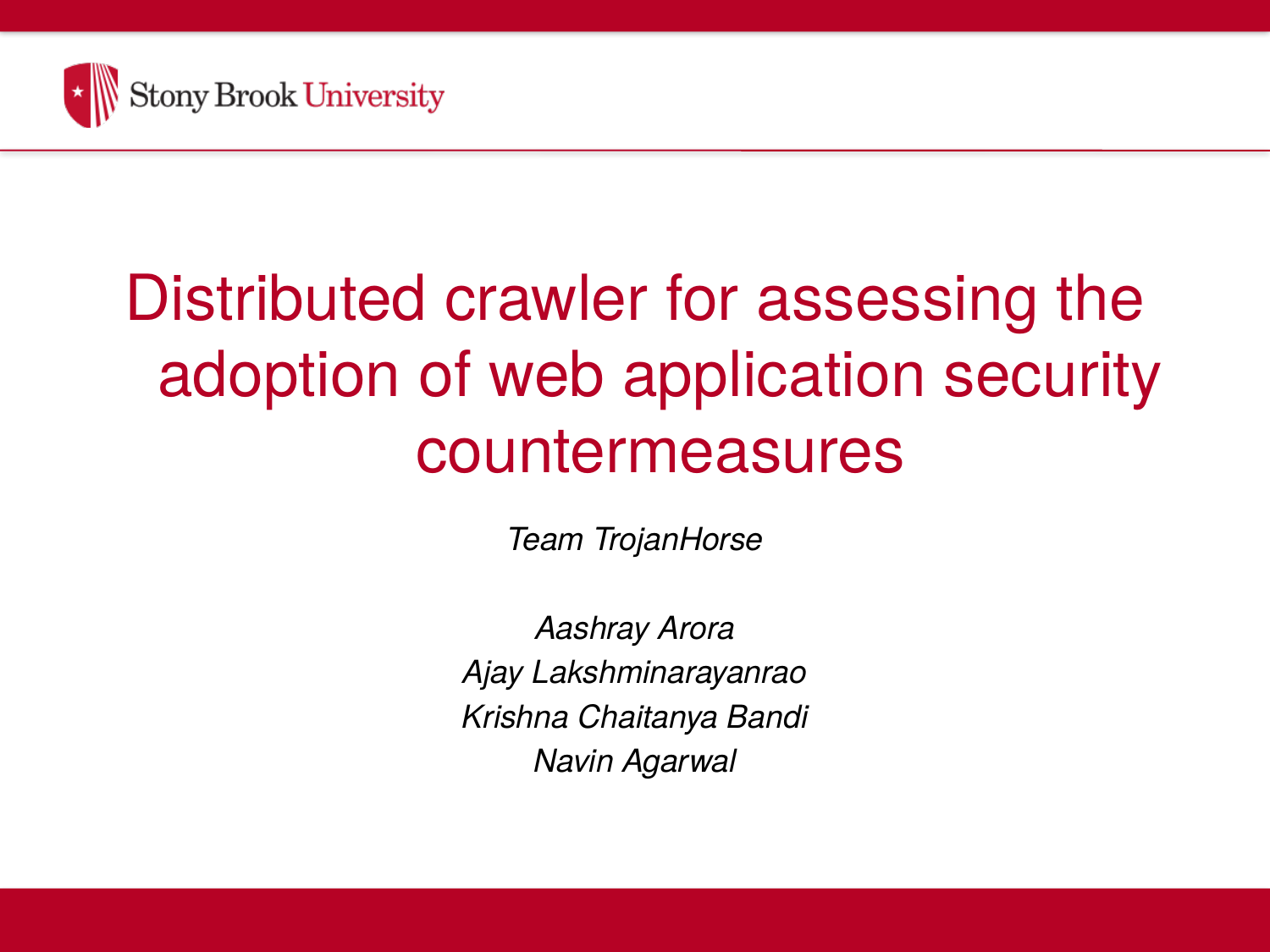

Distributed crawler for assessing the adoption of web application security countermeasures

Team TrojanHorse

Aashray Arora
Ajay Lakshminarayanrao
Krishna Chaitanya Bandi
Navin Agarwal